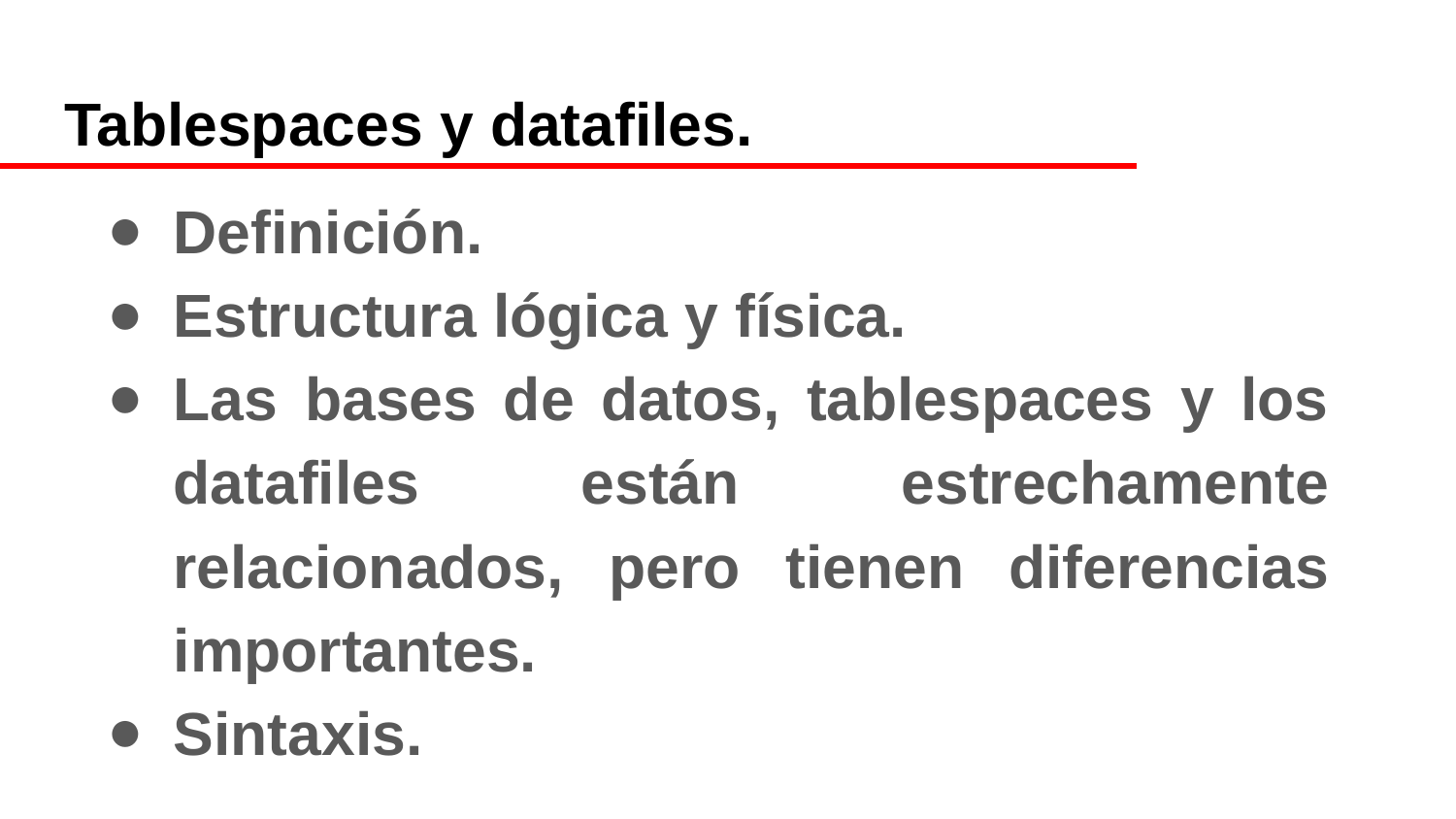

# Tablespaces y datafiles.
Definición.
Estructura lógica y física.
Las bases de datos, tablespaces y los datafiles están estrechamente relacionados, pero tienen diferencias importantes.
Sintaxis.